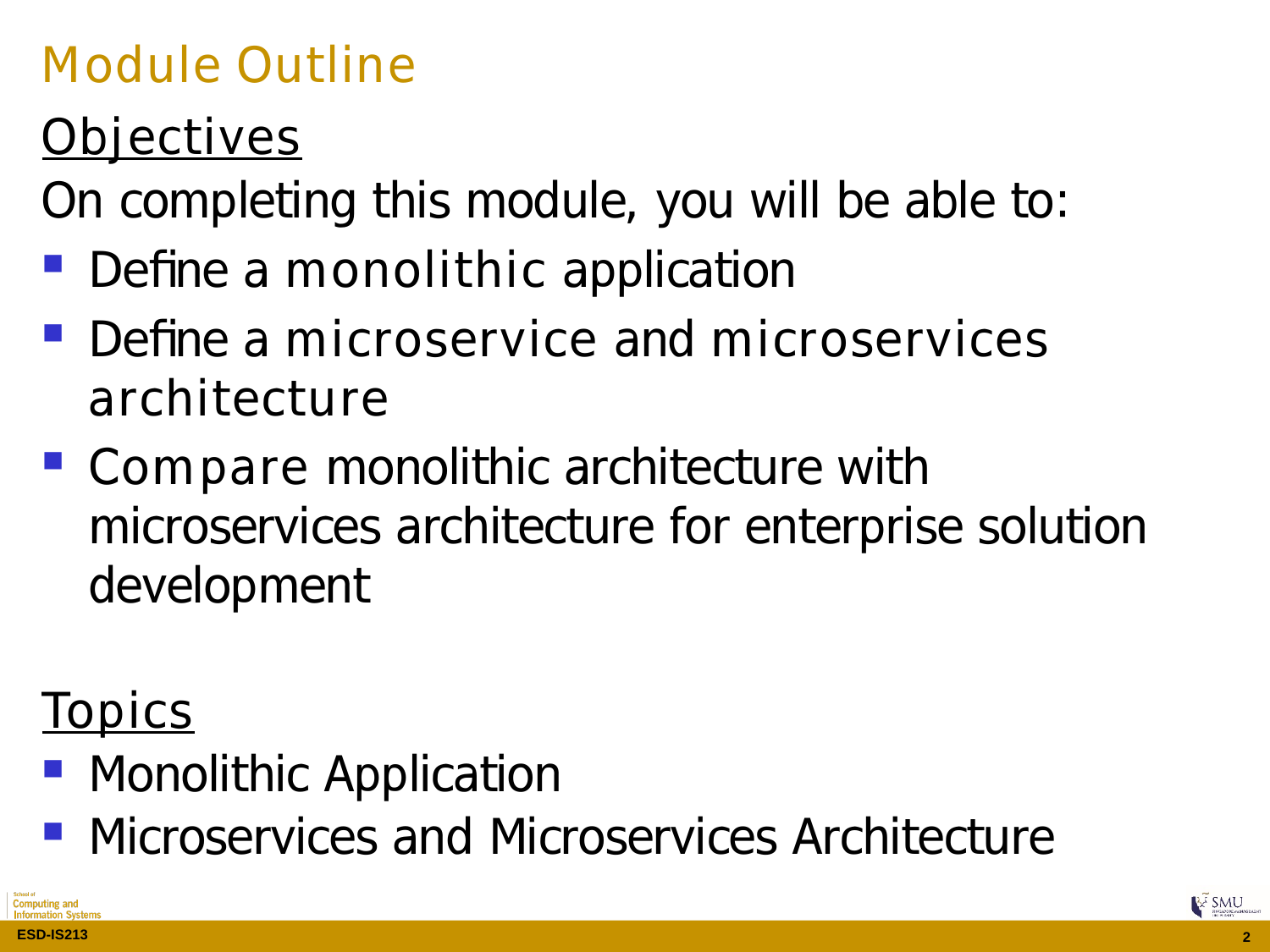

# Module Outline
Objectives
On completing this module, you will be able to:
Define a monolithic application
Define a microservice and microservices architecture
Compare monolithic architecture with microservices architecture for enterprise solution development

Topics
Monolithic Application
Microservices and Microservices Architecture